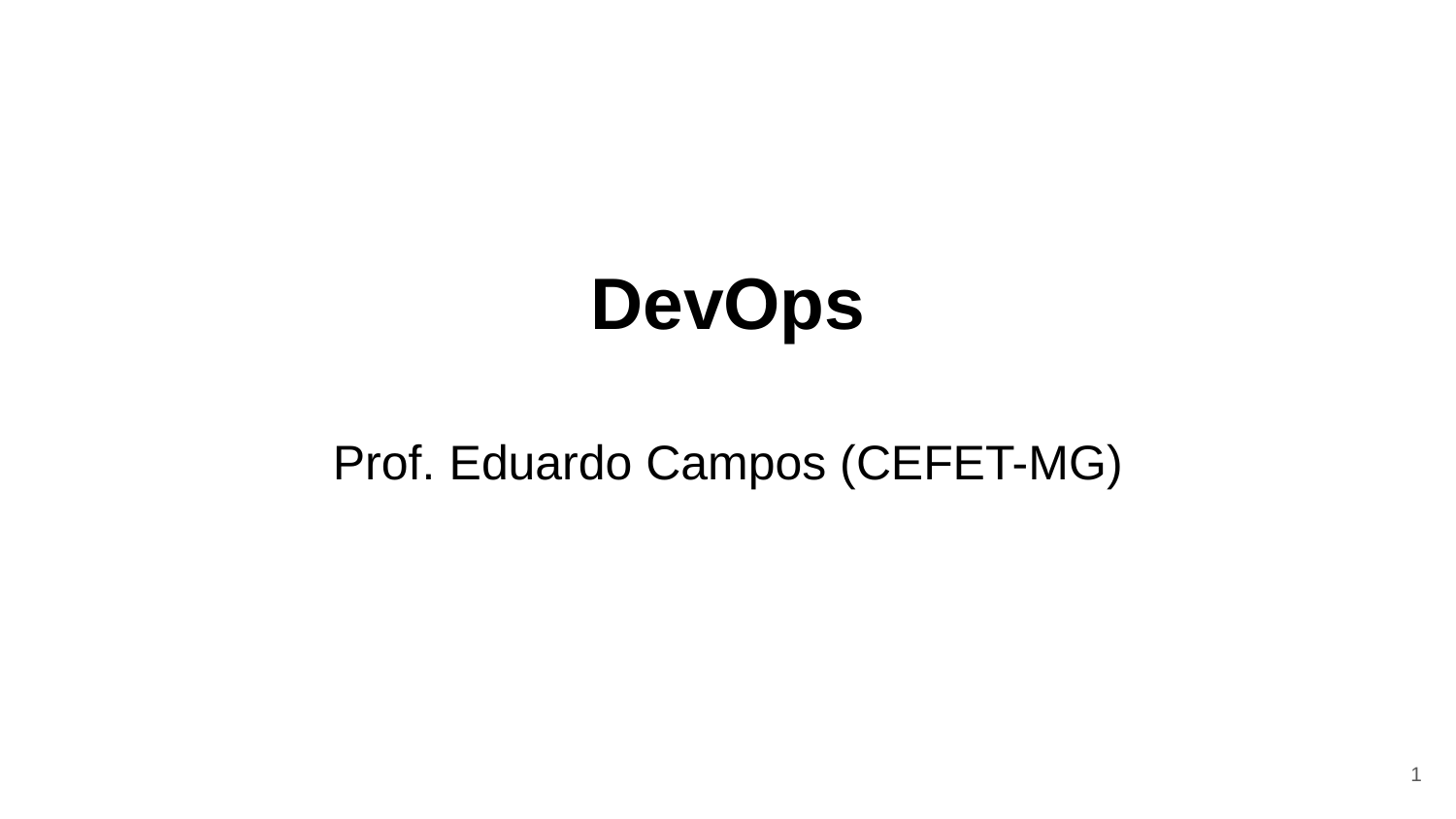

# DevOps
Prof. Eduardo Campos (CEFET-MG)

1